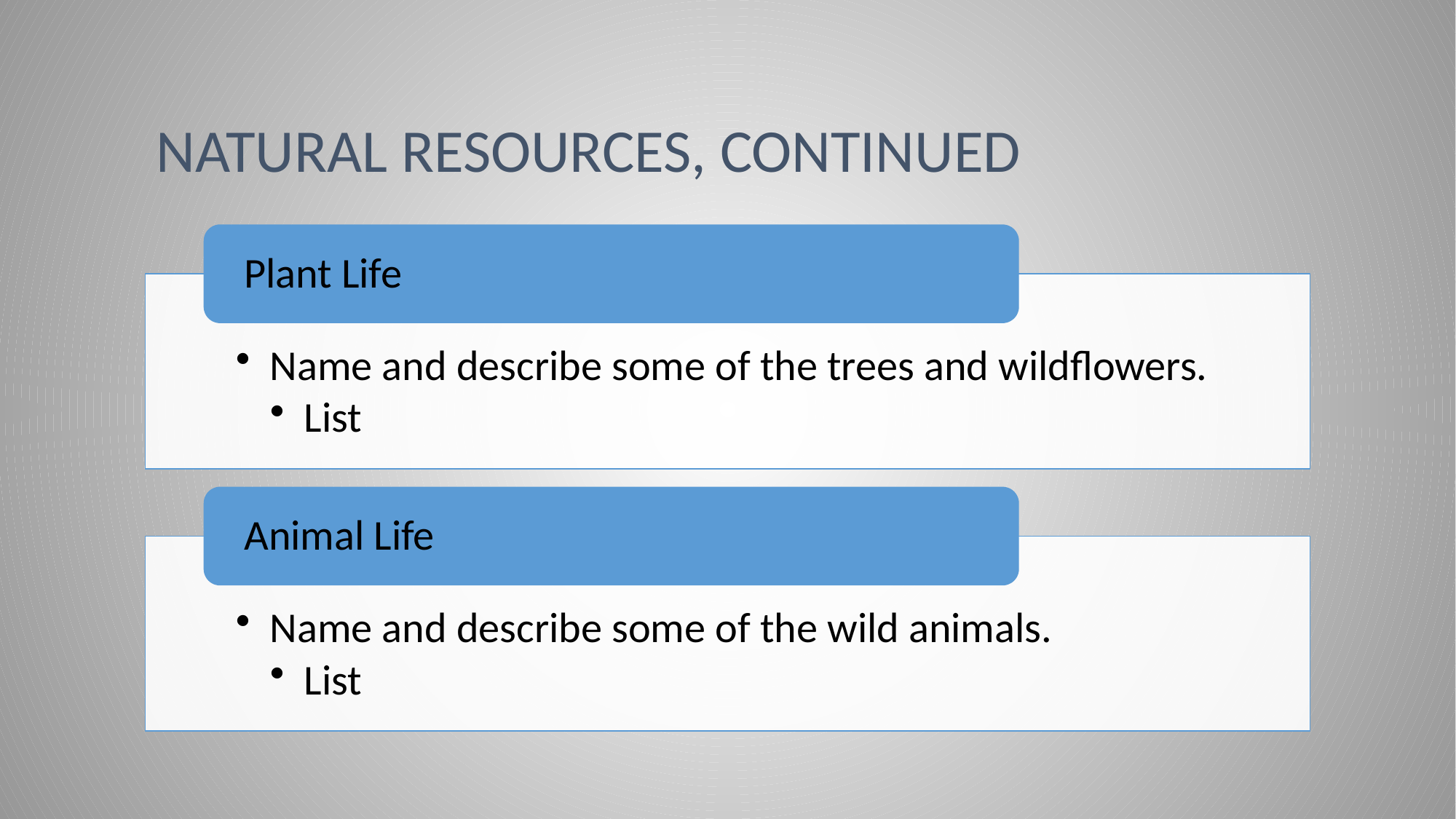

# Natural Resources, continued
Name and describe some of the trees and wildflowers.
List
Plant Life
Name and describe some of the wild animals.
List
Animal Life